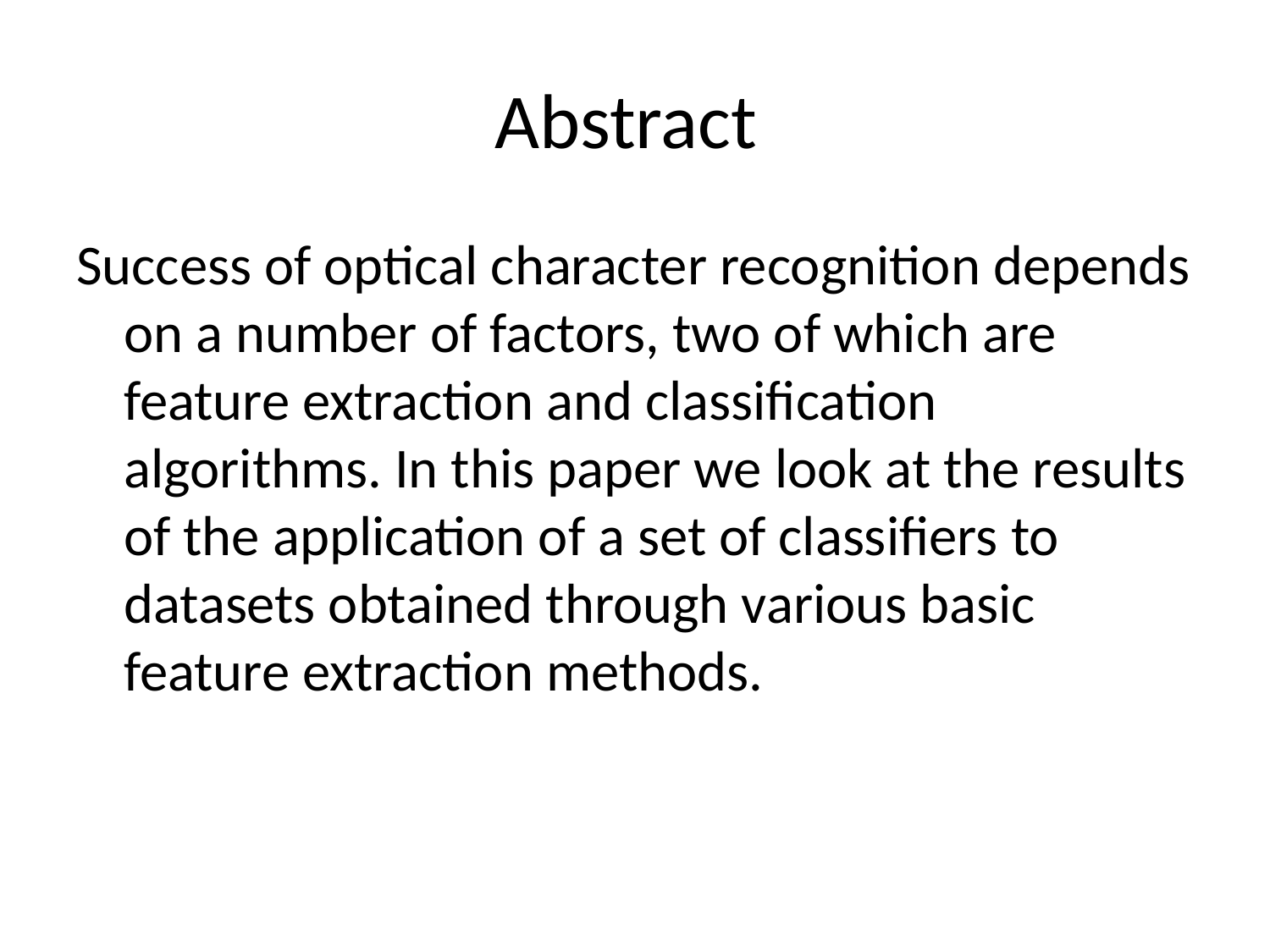

# Abstract
Success of optical character recognition depends on a number of factors, two of which are feature extraction and classification algorithms. In this paper we look at the results of the application of a set of classifiers to datasets obtained through various basic feature extraction methods.